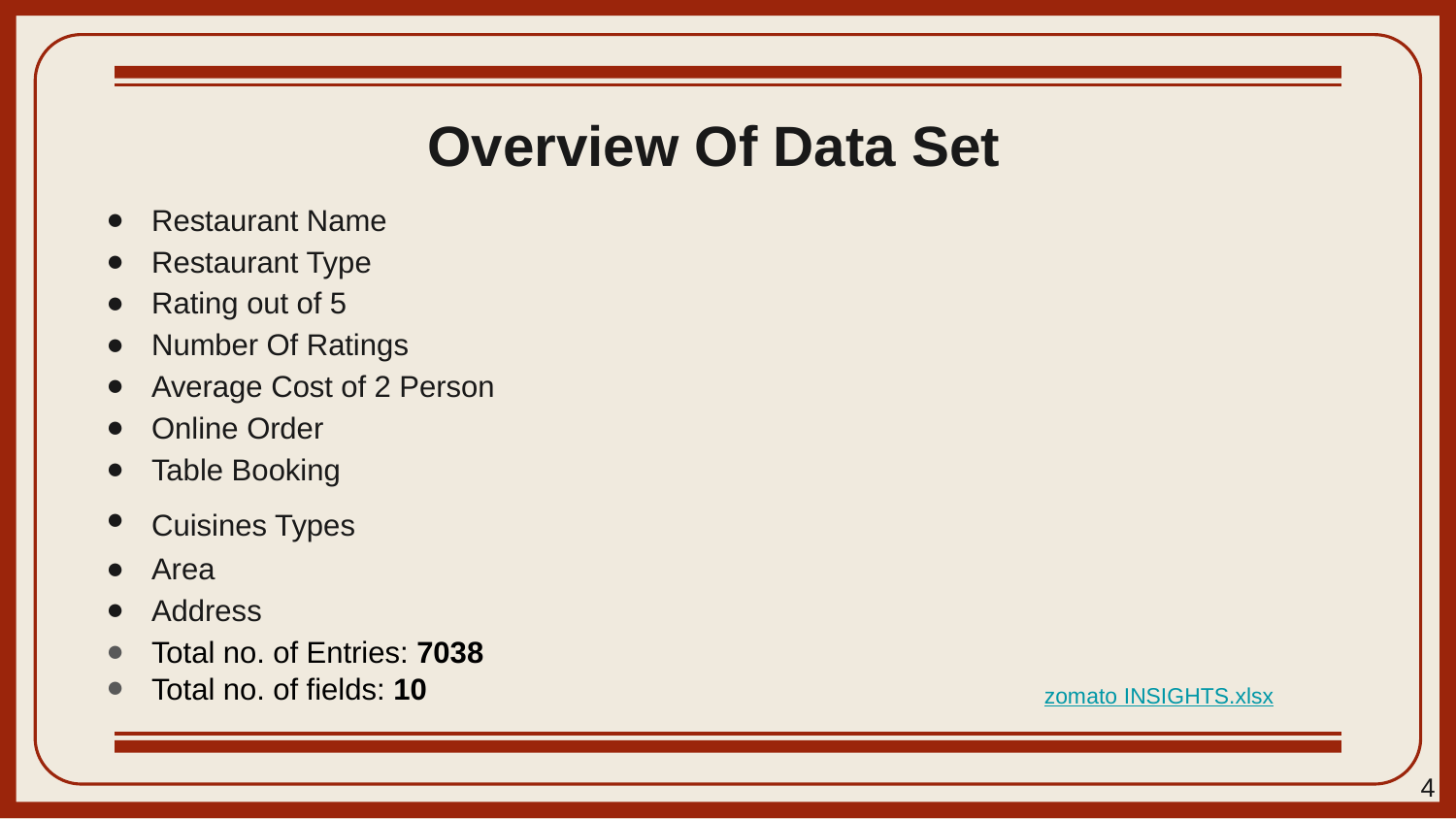

# Overview Of Data Set
Restaurant Name
Restaurant Type
Rating out of 5
Number Of Ratings
Average Cost of 2 Person
Online Order
Table Booking
Cuisines Types
Area
Address
Total no. of Entries: 7038
Total no. of fields: 10
zomato INSIGHTS.xlsx
4